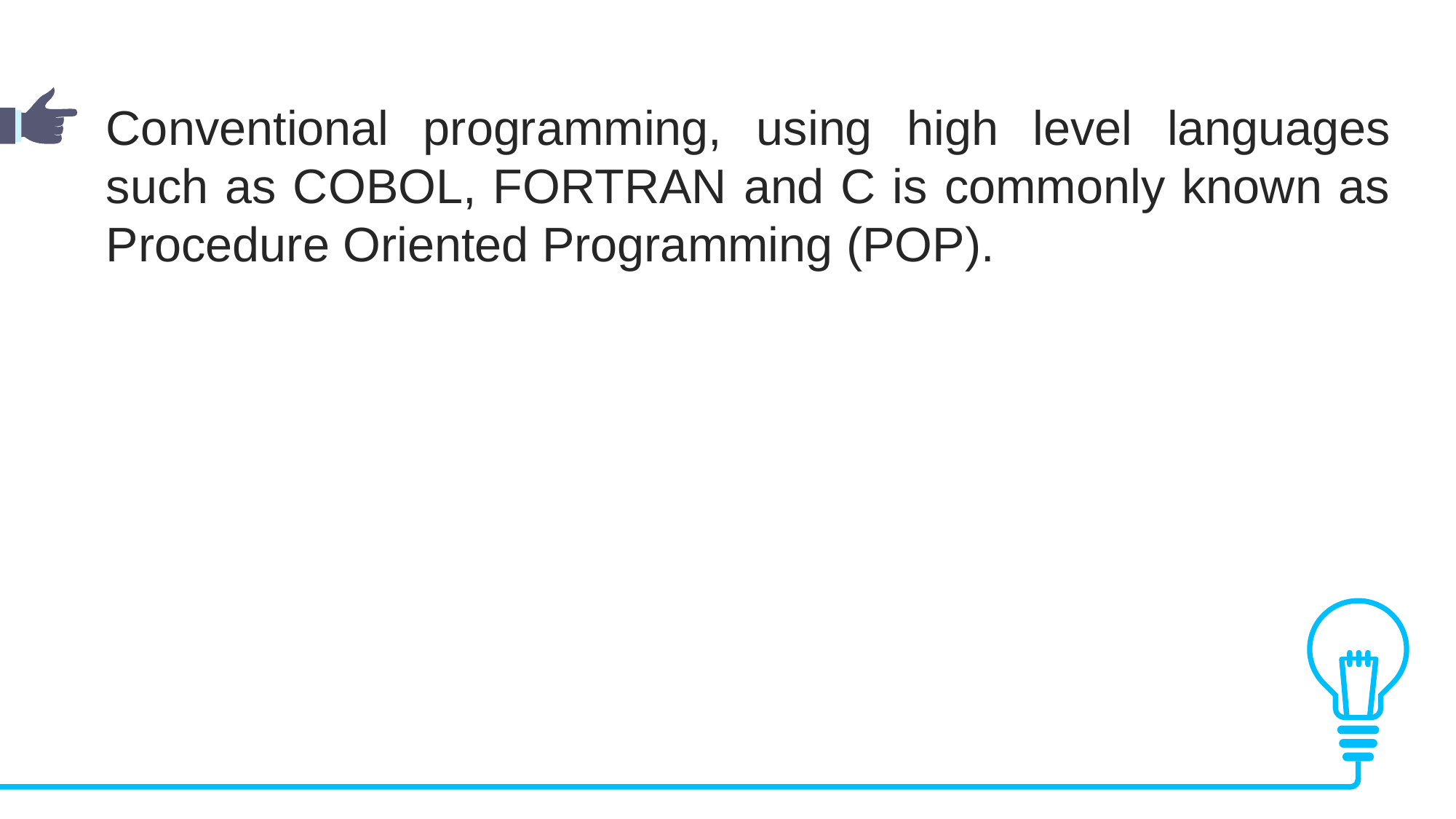

Conventional programming, using high level languages such as COBOL, FORTRAN and C is commonly known as Procedure Oriented Programming (POP).